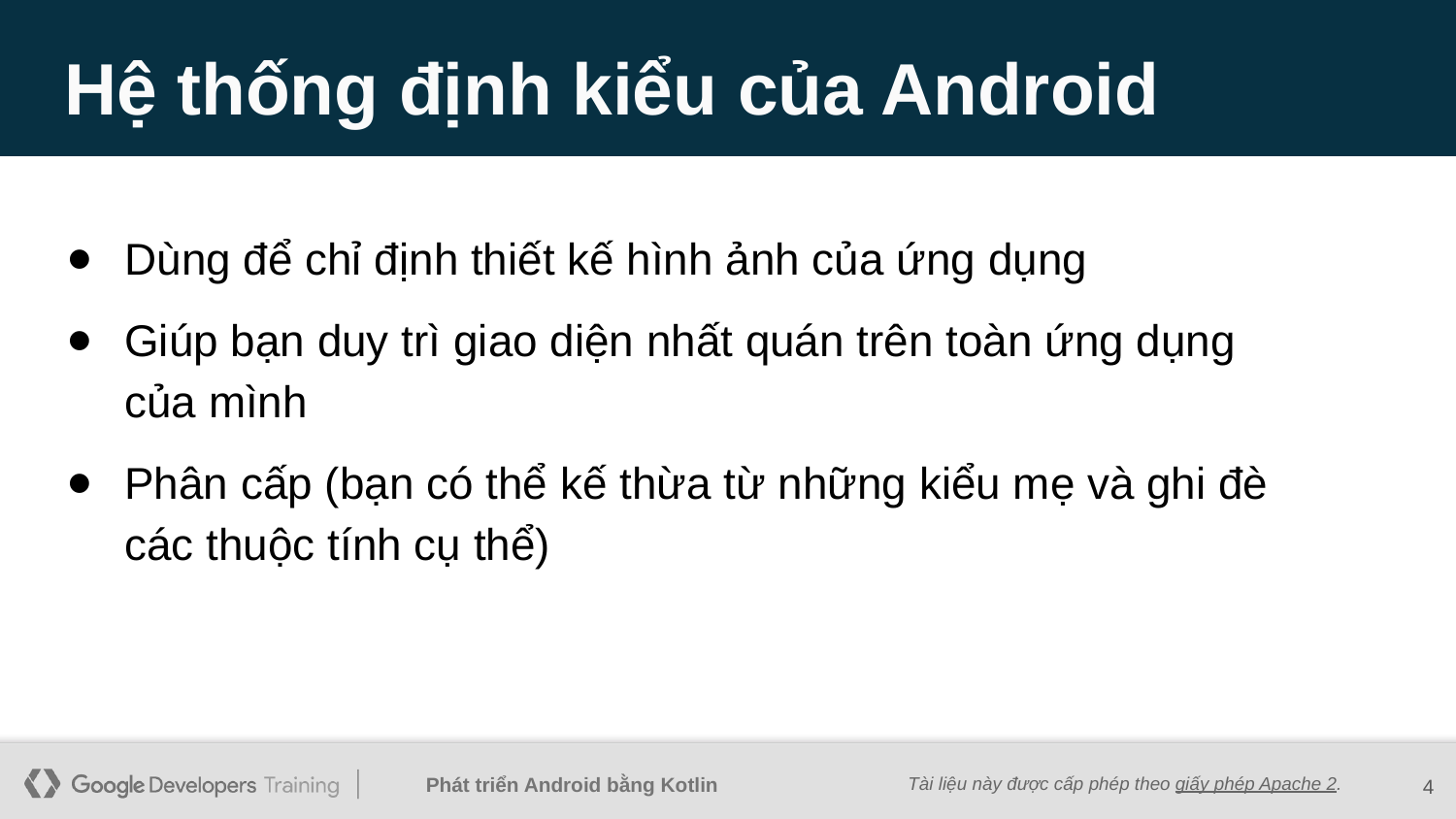

# Hệ thống định kiểu của Android
Dùng để chỉ định thiết kế hình ảnh của ứng dụng
Giúp bạn duy trì giao diện nhất quán trên toàn ứng dụng của mình
Phân cấp (bạn có thể kế thừa từ những kiểu mẹ và ghi đè các thuộc tính cụ thể)
4